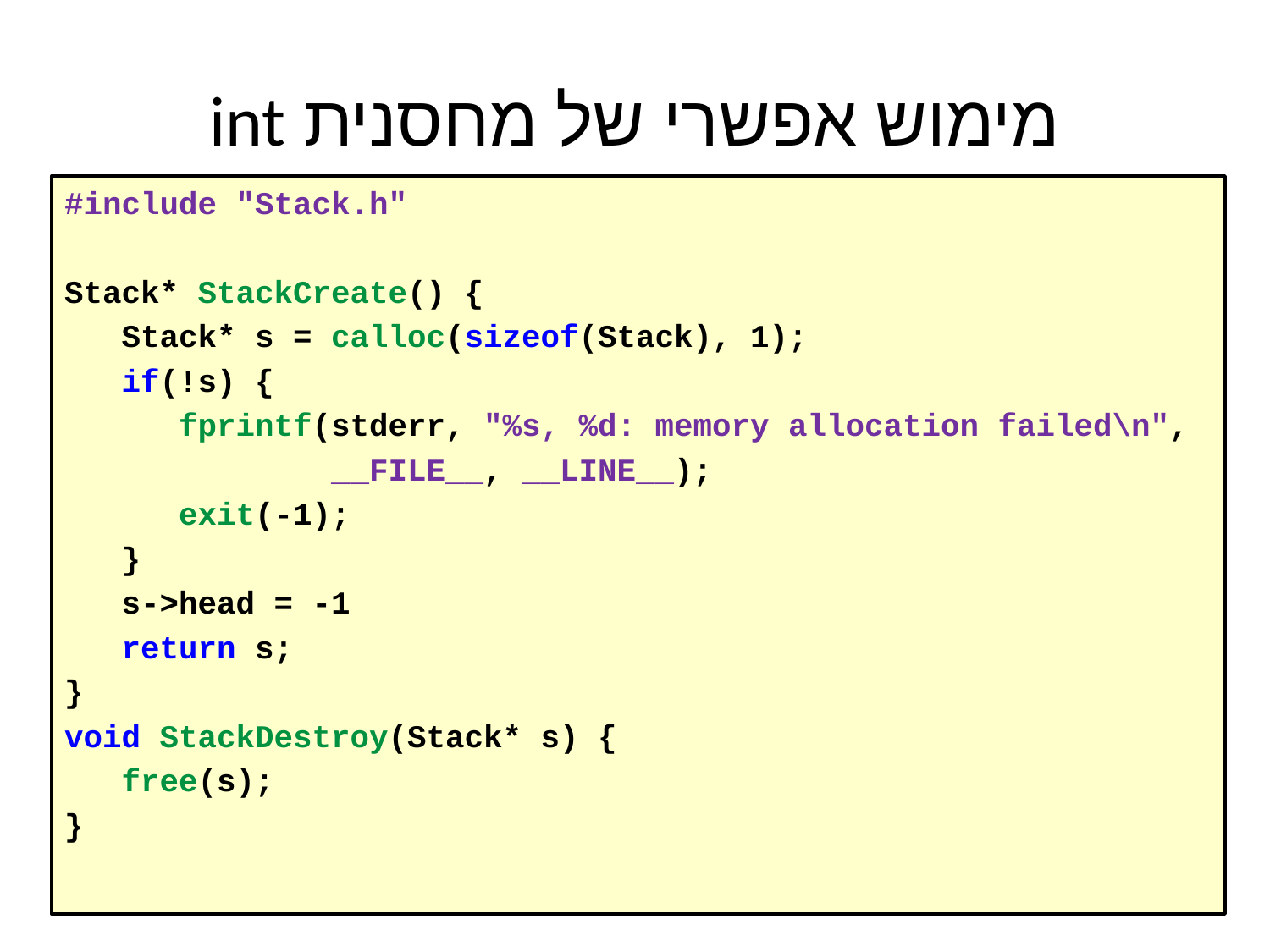

# מימוש אפשרי של מחסנית int
#include "Stack.h"

Stack* StackCreate() {
   Stack* s = calloc(sizeof(Stack), 1);
   if(!s) {
      fprintf(stderr, "%s, %d: memory allocation failed\n",
              __FILE__, __LINE__);
      exit(-1);
   }
   s->head = -1
   return s;
}
void StackDestroy(Stack* s) {
   free(s);
}
13